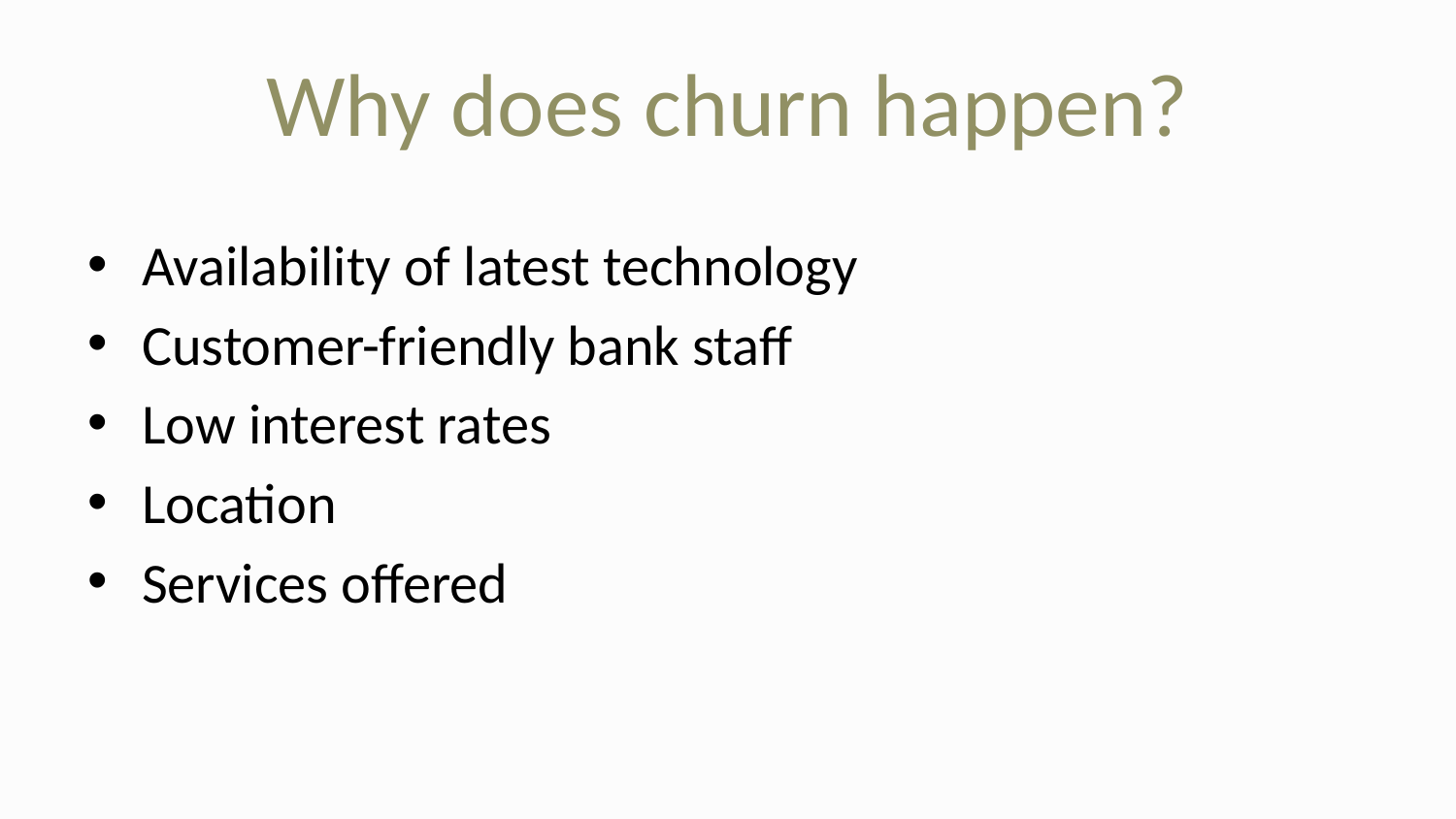

# Why does churn happen?

Availability of latest technology
Customer-friendly bank staff
Low interest rates
Location
Services offered